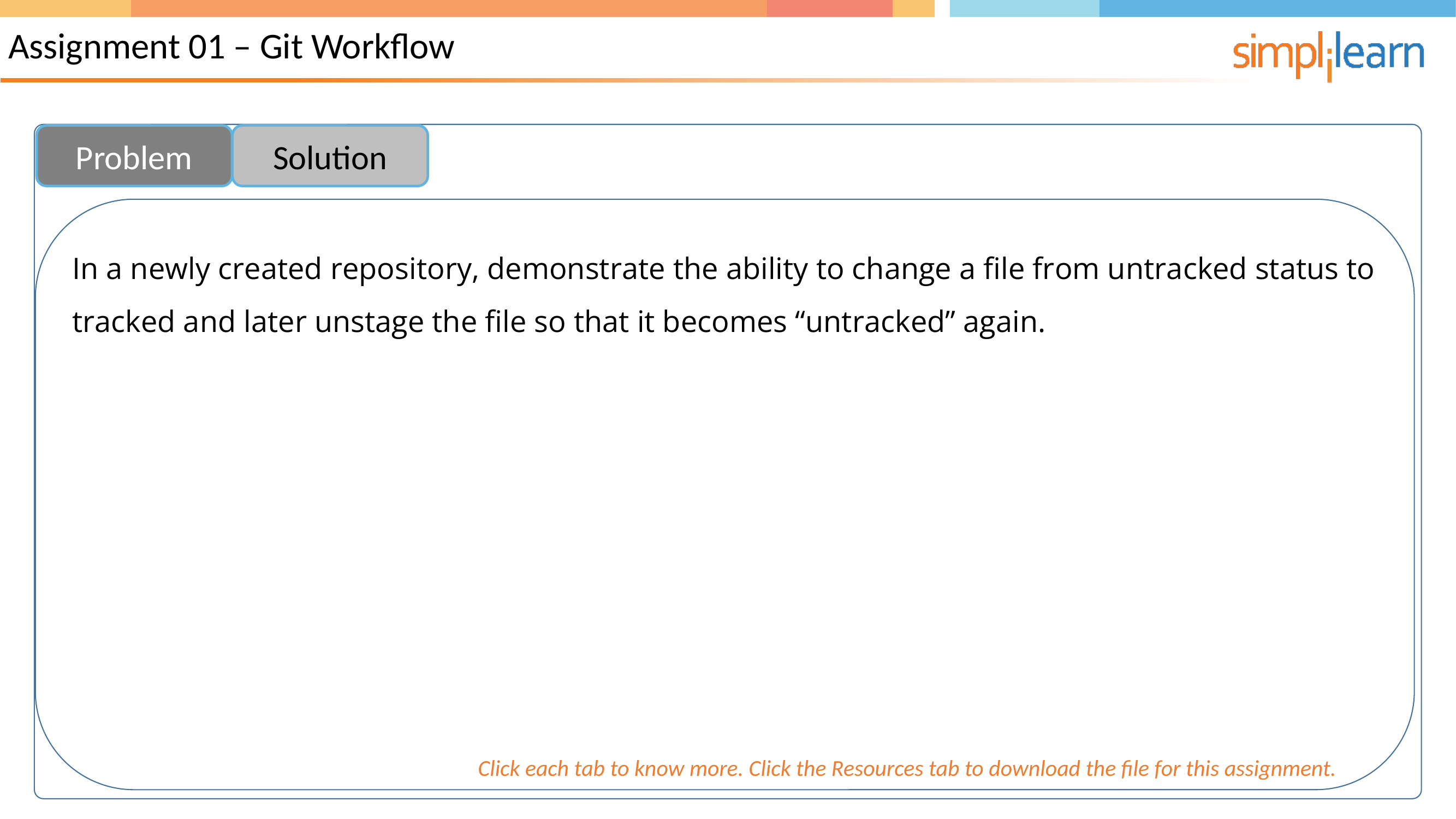

Assignment 01 – Git Workflow

Problem
Solution
In a newly created repository, demonstrate the ability to change a file from untracked status to tracked and later unstage the file so that it becomes “untracked” again.
Click each tab to know more. Click the Resources tab to download the file for this assignment.